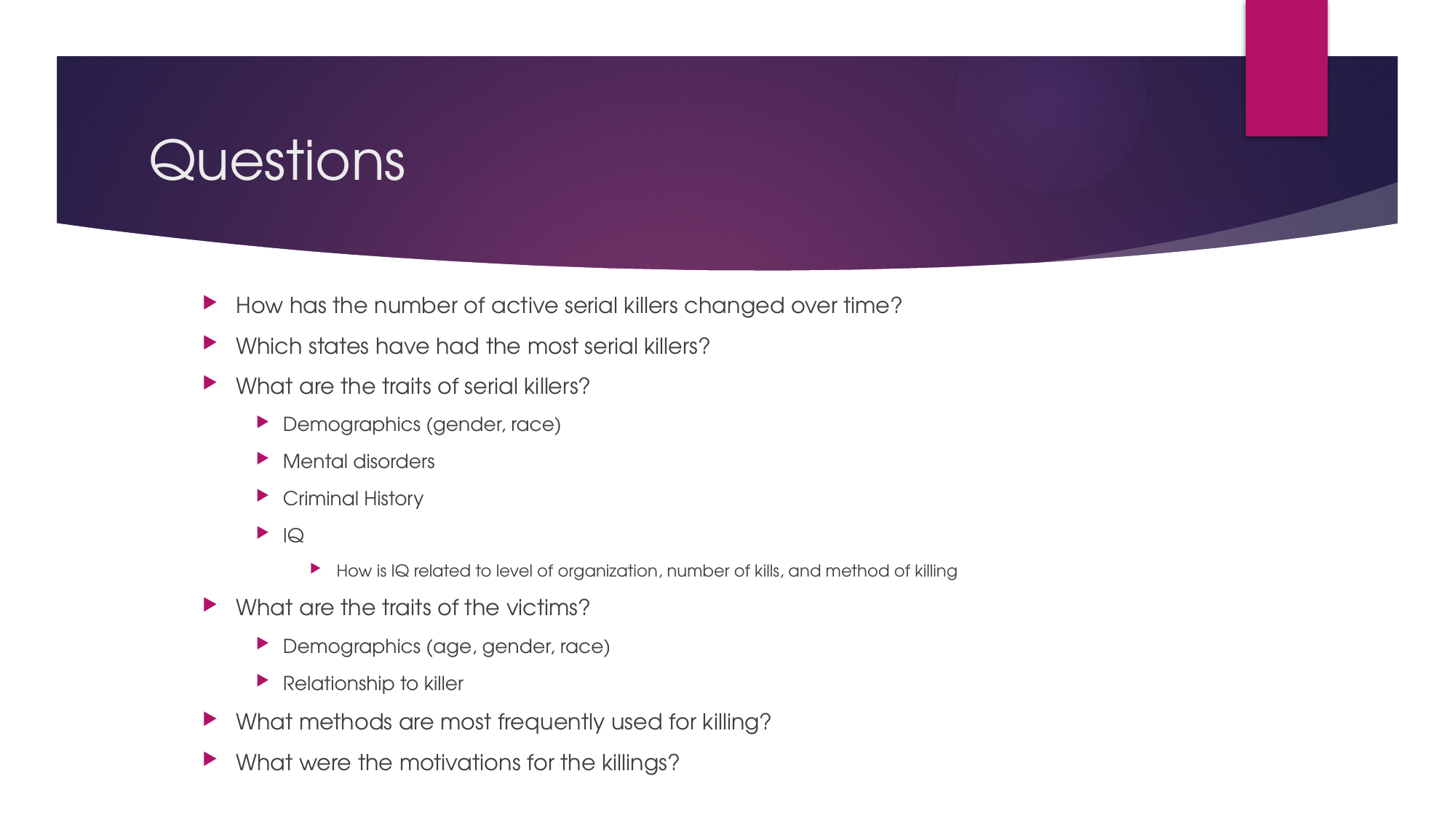

# Questions
How has the number of active serial killers changed over time?
Which states have had the most serial killers?
What are the traits of serial killers?
Demographics (gender, race)
Mental disorders
Criminal History
IQ
How is IQ related to level of organization, number of kills, and method of killing
What are the traits of the victims?
Demographics (age, gender, race)
Relationship to killer
What methods are most frequently used for killing?
What were the motivations for the killings?